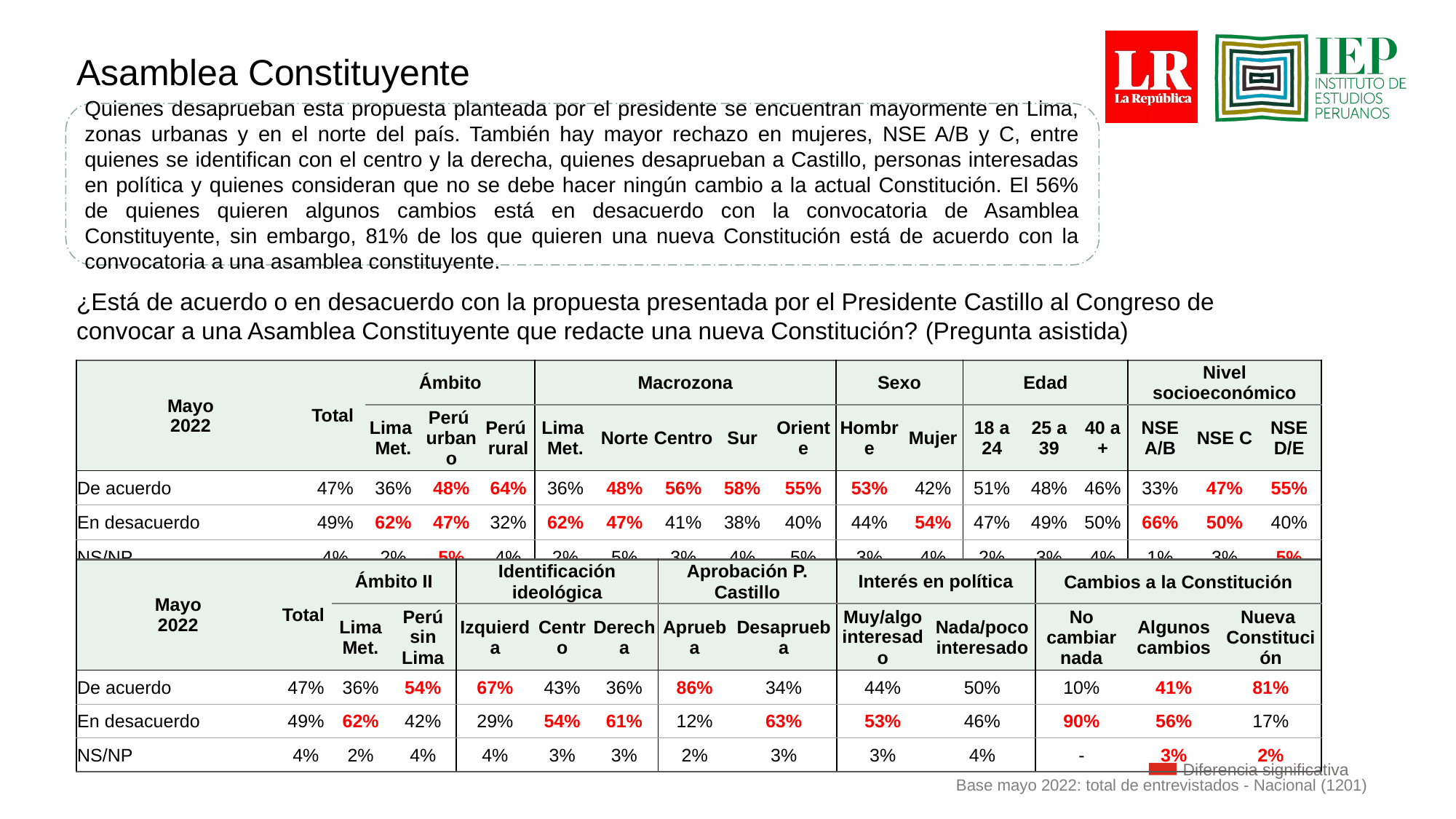

Asamblea Constituyente
Quienes desaprueban esta propuesta planteada por el presidente se encuentran mayormente en Lima, zonas urbanas y en el norte del país. También hay mayor rechazo en mujeres, NSE A/B y C, entre quienes se identifican con el centro y la derecha, quienes desaprueban a Castillo, personas interesadas en política y quienes consideran que no se debe hacer ningún cambio a la actual Constitución. El 56% de quienes quieren algunos cambios está en desacuerdo con la convocatoria de Asamblea Constituyente, sin embargo, 81% de los que quieren una nueva Constitución está de acuerdo con la convocatoria a una asamblea constituyente.
¿Está de acuerdo o en desacuerdo con la propuesta presentada por el Presidente Castillo al Congreso de convocar a una Asamblea Constituyente que redacte una nueva Constitución? (Pregunta asistida)
| Mayo 2022 | Total | Ámbito |  |  | Macrozona |  |  |  |  | Sexo |  | Edad |  |  | Nivel socioeconómico |  |  |
| --- | --- | --- | --- | --- | --- | --- | --- | --- | --- | --- | --- | --- | --- | --- | --- | --- | --- |
|  |  | Lima Met. | Perú urbano | Perú rural | Lima Met. | Norte | Centro | Sur | Oriente | Hombre | Mujer | 18 a 24 | 25 a 39 | 40 a + | NSE A/B | NSE C | NSE D/E |
| De acuerdo | 47% | 36% | 48% | 64% | 36% | 48% | 56% | 58% | 55% | 53% | 42% | 51% | 48% | 46% | 33% | 47% | 55% |
| En desacuerdo | 49% | 62% | 47% | 32% | 62% | 47% | 41% | 38% | 40% | 44% | 54% | 47% | 49% | 50% | 66% | 50% | 40% |
| NS/NP | 4% | 2% | 5% | 4% | 2% | 5% | 3% | 4% | 5% | 3% | 4% | 2% | 3% | 4% | 1% | 3% | 5% |
| Mayo 2022 | Total | Ámbito II |  | Identificación ideológica |  |  | Aprobación P. Castillo |  | Interés en política |  | Cambios a la Constitución |  |  |
| --- | --- | --- | --- | --- | --- | --- | --- | --- | --- | --- | --- | --- | --- |
|  |  | Lima Met. | Perú sin Lima | Izquierda | Centro | Derecha | Aprueba | Desaprueba | Muy/algo interesado | Nada/poco interesado | No cambiar nada | Algunos cambios | Nueva Constitución |
| De acuerdo | 47% | 36% | 54% | 67% | 43% | 36% | 86% | 34% | 44% | 50% | 10% | 41% | 81% |
| En desacuerdo | 49% | 62% | 42% | 29% | 54% | 61% | 12% | 63% | 53% | 46% | 90% | 56% | 17% |
| NS/NP | 4% | 2% | 4% | 4% | 3% | 3% | 2% | 3% | 3% | 4% | - | 3% | 2% |
 Diferencia significativa